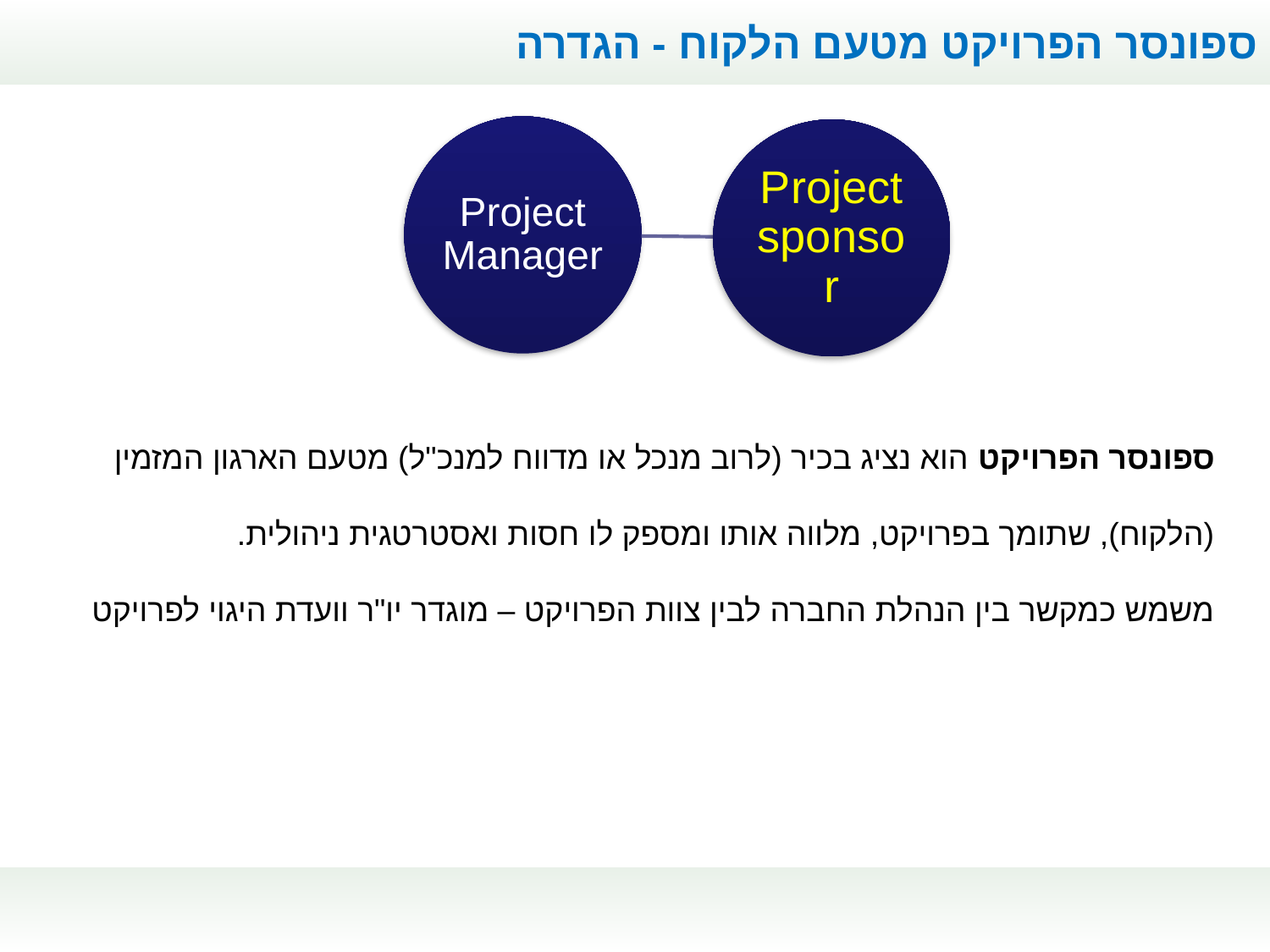

ספונסר הפרויקט מטעם הלקוח - הגדרה
Project Manager

Project sponsor

ספונסר הפרויקט הוא נציג בכיר (לרוב מנכל או מדווח למנכ"ל) מטעם הארגון המזמין (הלקוח), שתומך בפרויקט, מלווה אותו ומספק לו חסות ואסטרטגית ניהולית.
משמש כמקשר בין הנהלת החברה לבין צוות הפרויקט – מוגדר יו"ר וועדת היגוי לפרויקט